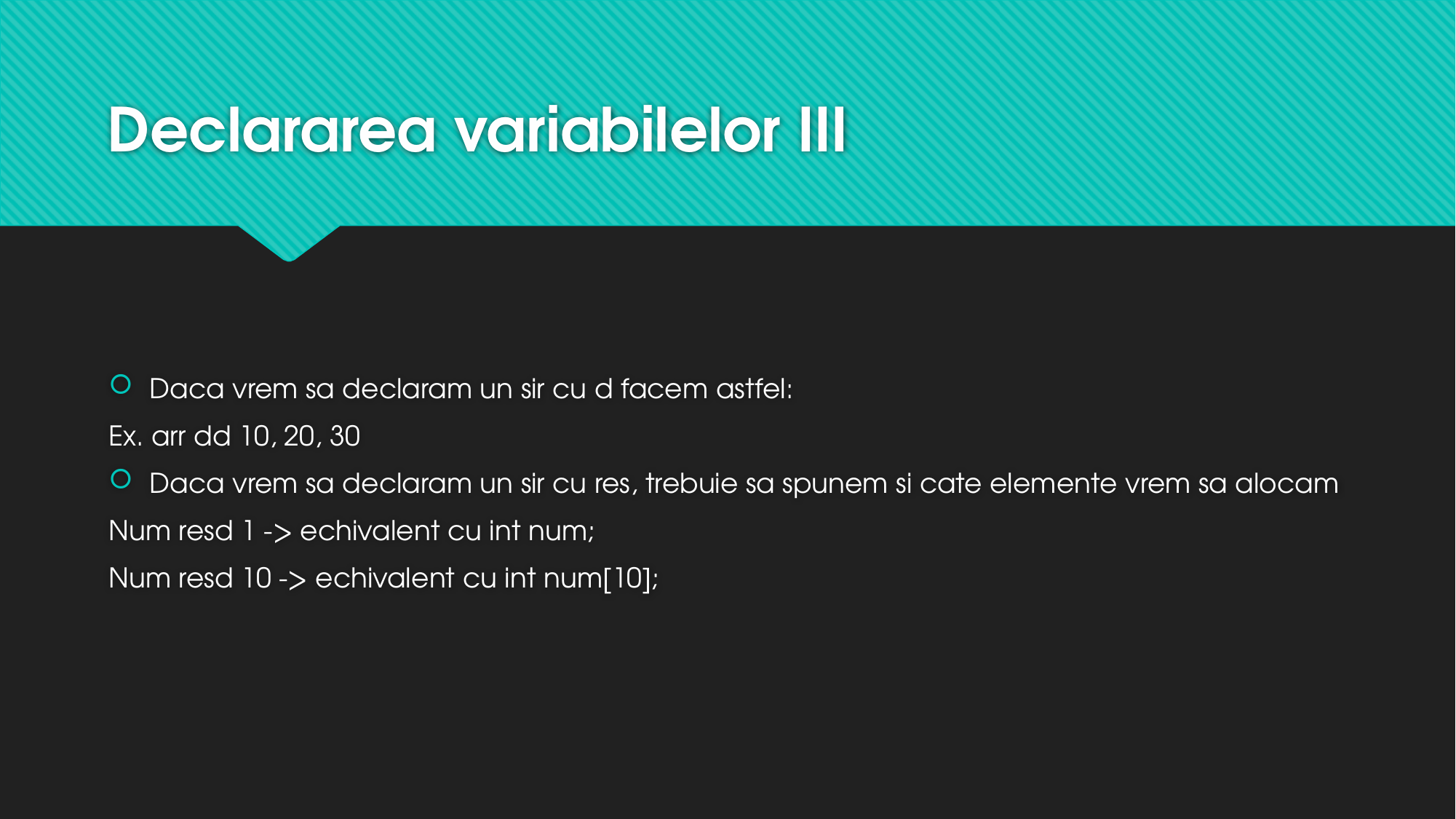

# Declararea variabilelor III
Daca vrem sa declaram un sir cu d facem astfel:
Ex. arr dd 10, 20, 30
Daca vrem sa declaram un sir cu res, trebuie sa spunem si cate elemente vrem sa alocam
Num resd 1 -> echivalent cu int num;
Num resd 10 -> echivalent cu int num[10];